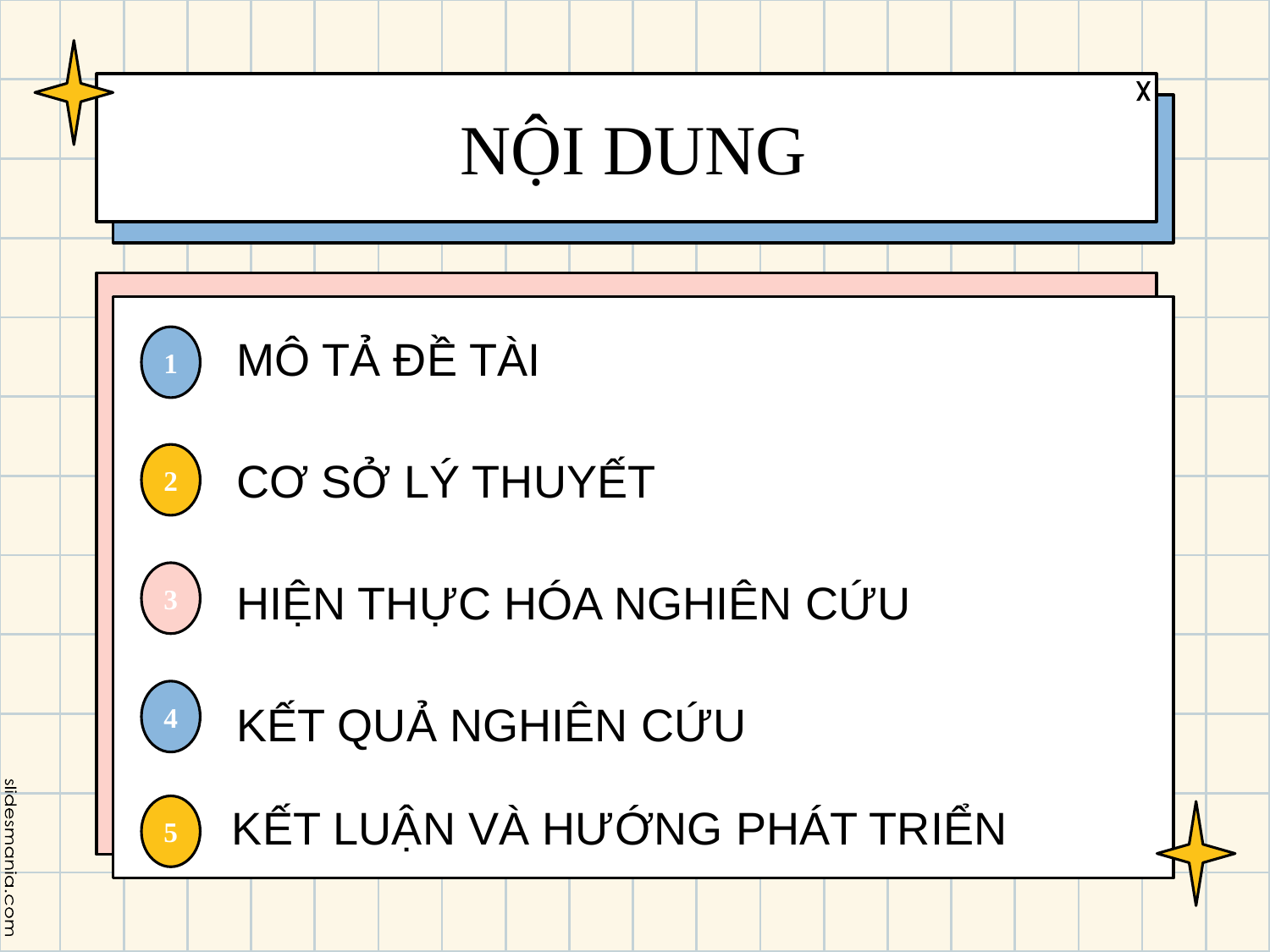

# NỘI DUNG
MÔ TẢ ĐỀ TÀI
1
CƠ SỞ LÝ THUYẾT
2
HIỆN THỰC HÓA NGHIÊN CỨU
3
4
KẾT QUẢ NGHIÊN CỨU
KẾT LUẬN VÀ HƯỚNG PHÁT TRIỂN
5